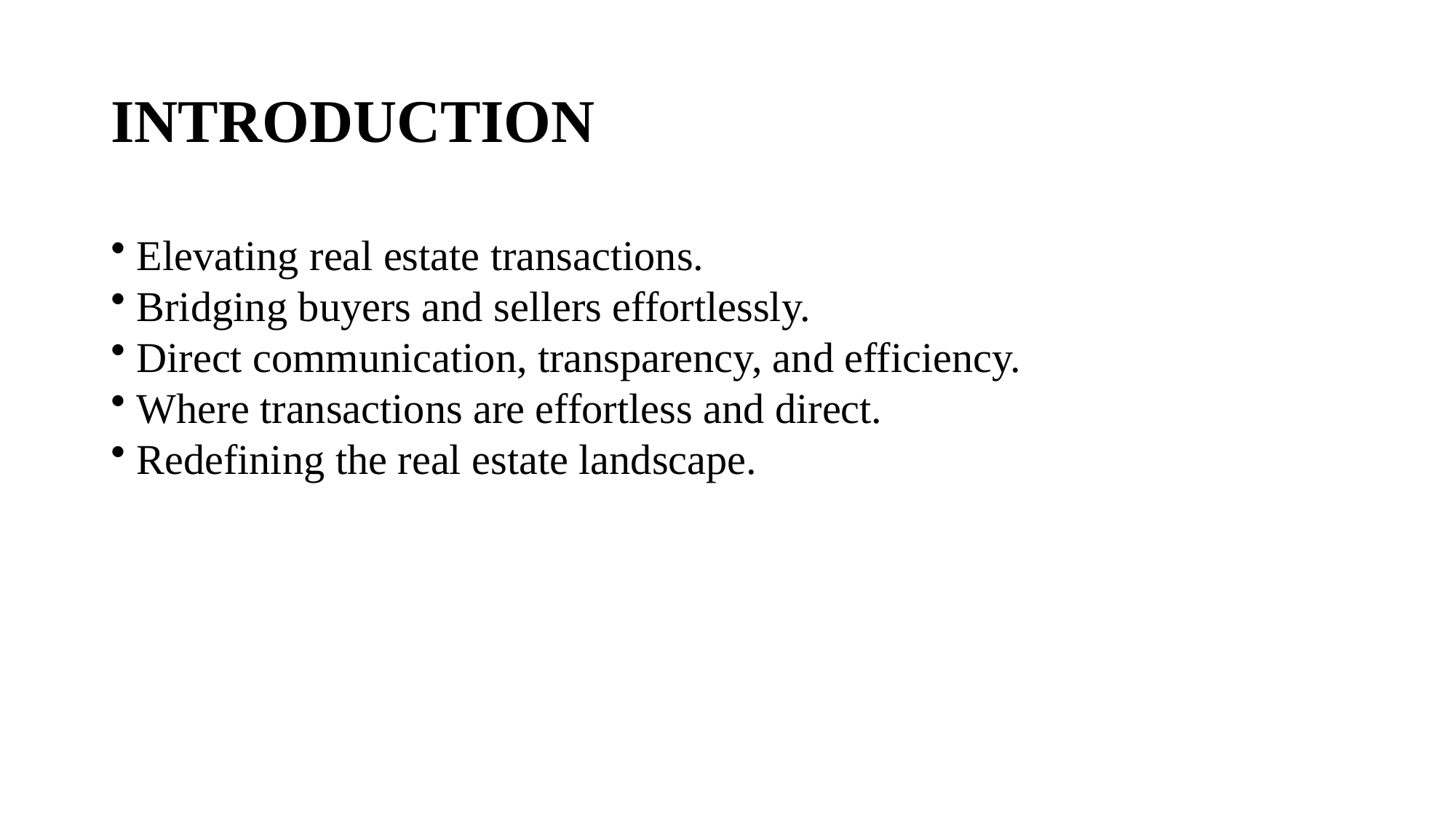

# INTRODUCTION
 Elevating real estate transactions.
 Bridging buyers and sellers effortlessly.
 Direct communication, transparency, and efficiency.
 Where transactions are effortless and direct.
 Redefining the real estate landscape.